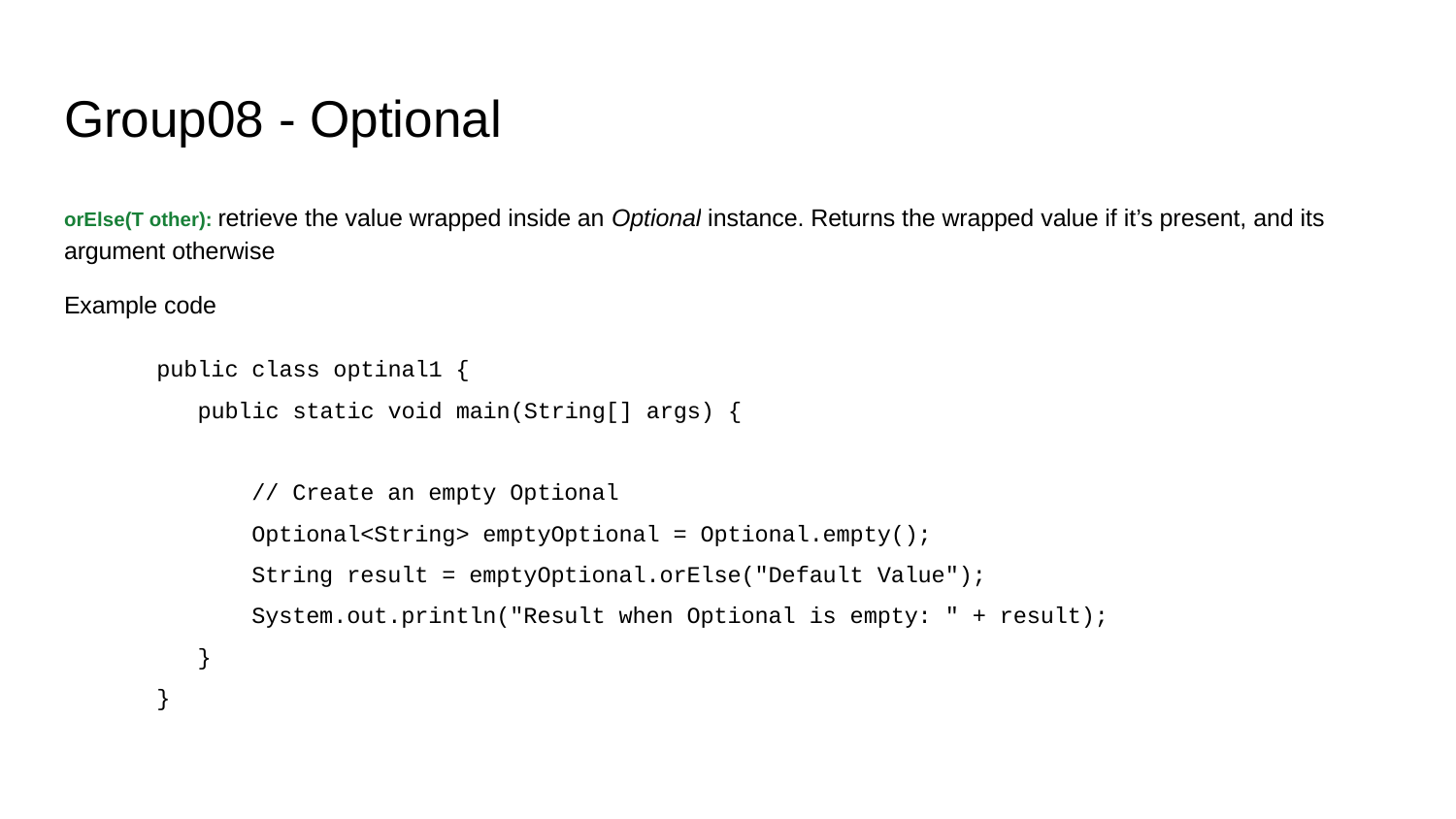

# Group08 - Optional
orElse(T other): retrieve the value wrapped inside an Optional instance. Returns the wrapped value if it’s present, and its argument otherwise
Example code
public class optinal1 {
   public static void main(String[] args) {

       // Create an empty Optional
       Optional<String> emptyOptional = Optional.empty();
       String result = emptyOptional.orElse("Default Value");
       System.out.println("Result when Optional is empty: " + result);
   }
}